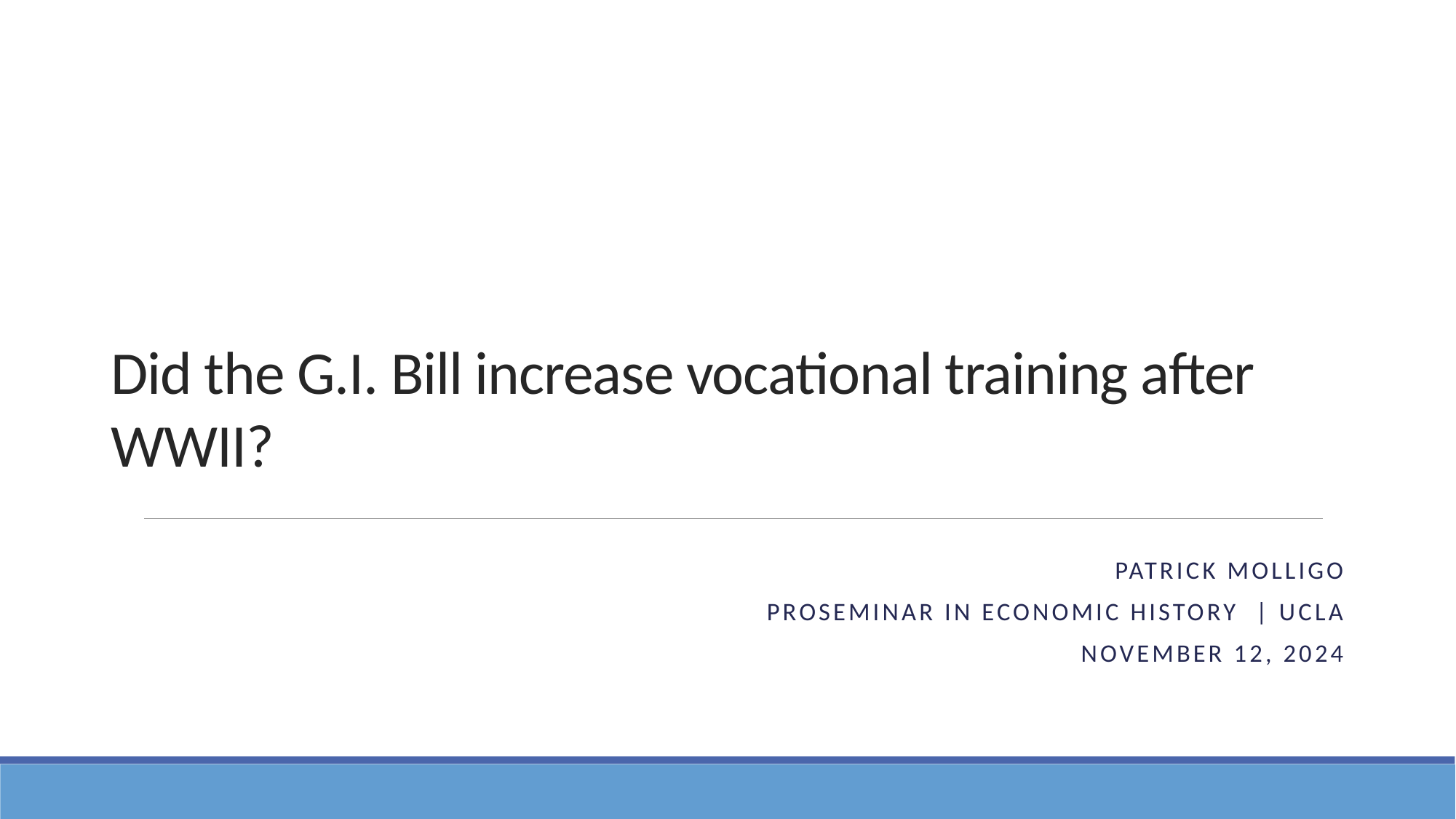

# Did the G.I. Bill increase vocational training after WWII?
Patrick Molligo
Proseminar in ECONOMIC HISTORY  | UCLA
November 12, 2024